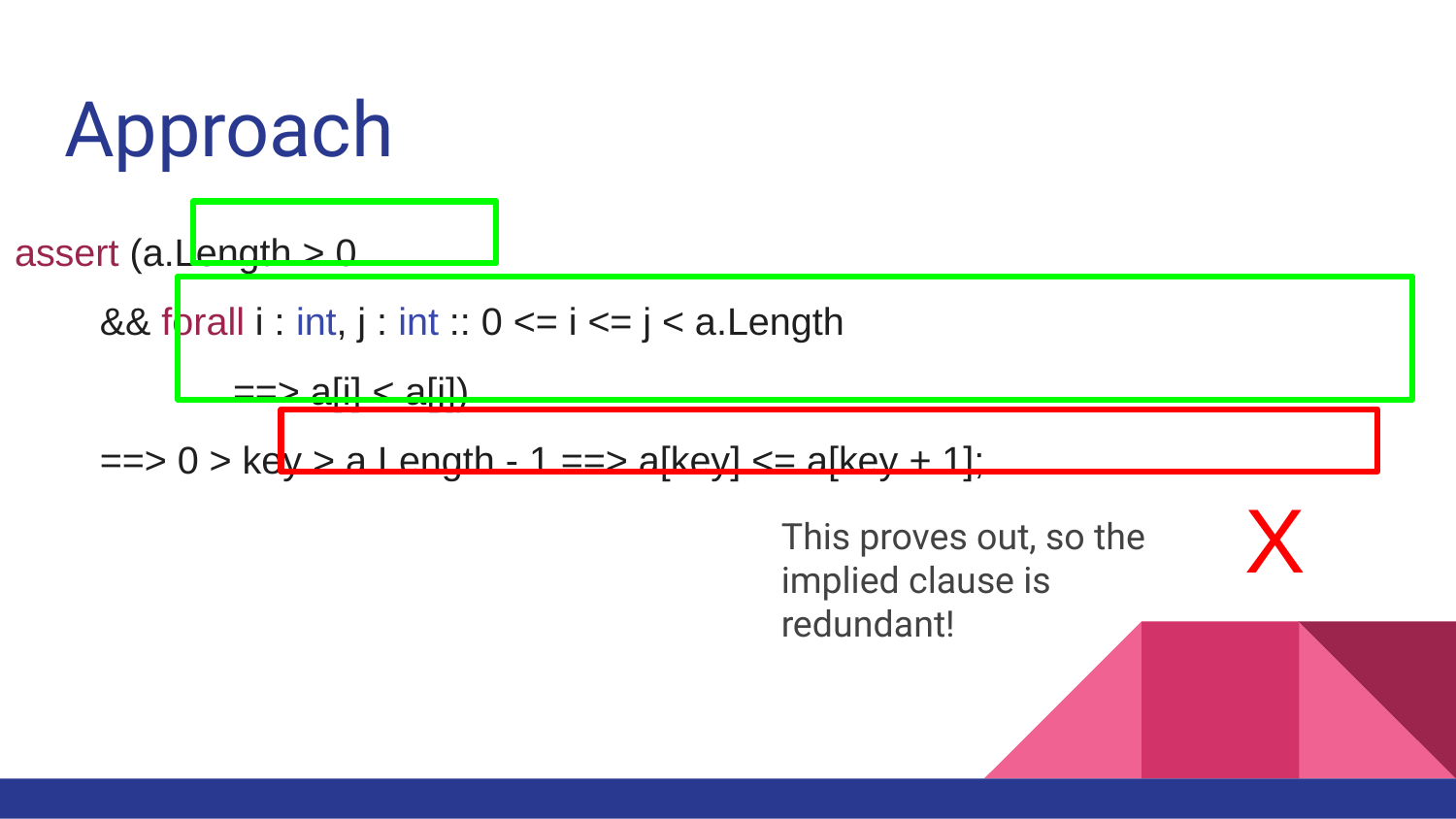

# Approach
assert (a.Length > 0
        && forall i : int, j : int :: 0 <= i <= j < a.Length
==> a[i] < a[j])
        ==> 0 > key > a.Length - 1 ==> a[key] <= a[key + 1];

X
This proves out, so the implied clause is redundant!